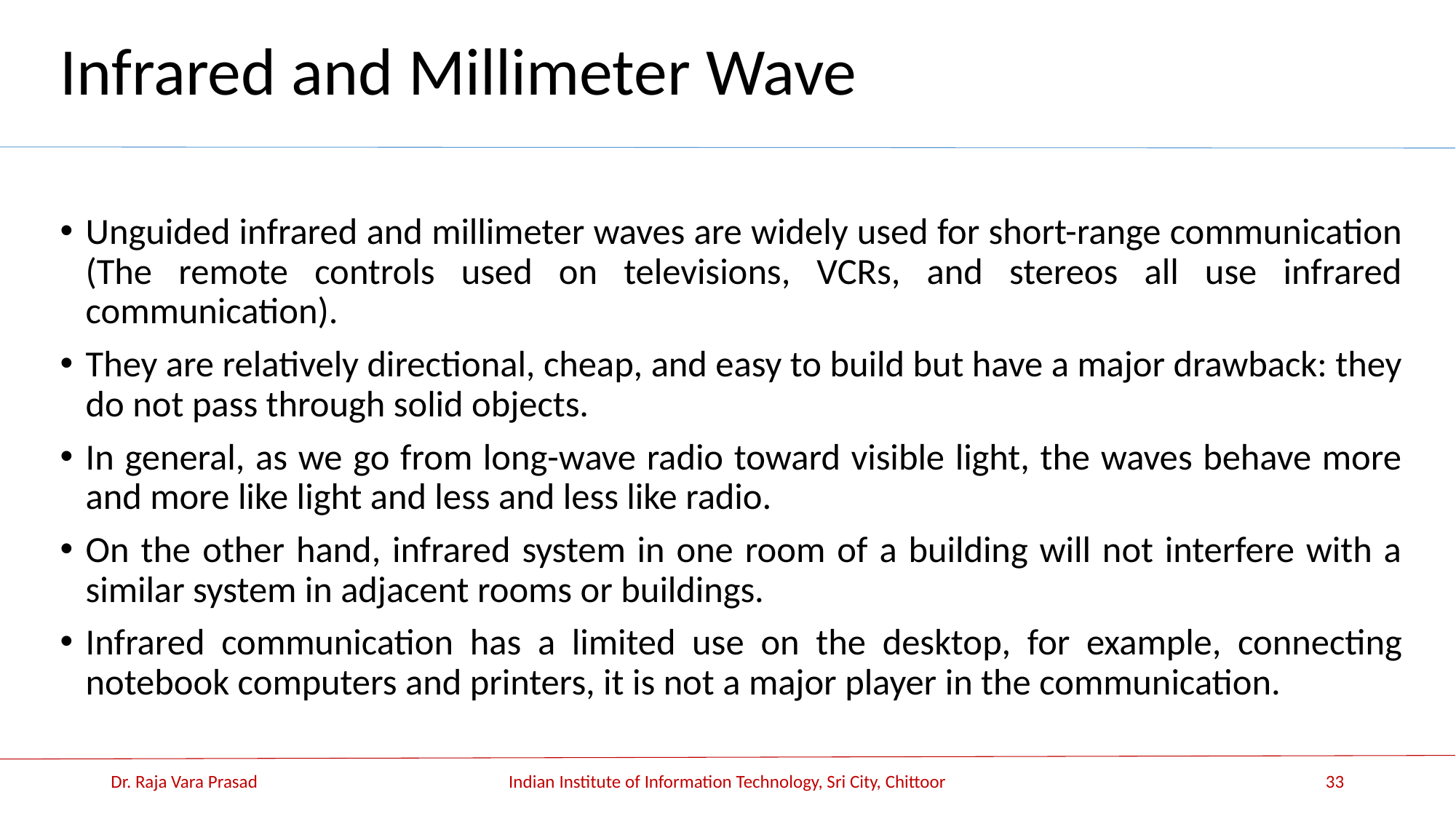

# Infrared and Millimeter Wave
Unguided infrared and millimeter waves are widely used for short-range communication (The remote controls used on televisions, VCRs, and stereos all use infrared communication).
They are relatively directional, cheap, and easy to build but have a major drawback: they do not pass through solid objects.
In general, as we go from long-wave radio toward visible light, the waves behave more and more like light and less and less like radio.
On the other hand, infrared system in one room of a building will not interfere with a similar system in adjacent rooms or buildings.
Infrared communication has a limited use on the desktop, for example, connecting notebook computers and printers, it is not a major player in the communication.
Dr. Raja Vara Prasad
Indian Institute of Information Technology, Sri City, Chittoor
33